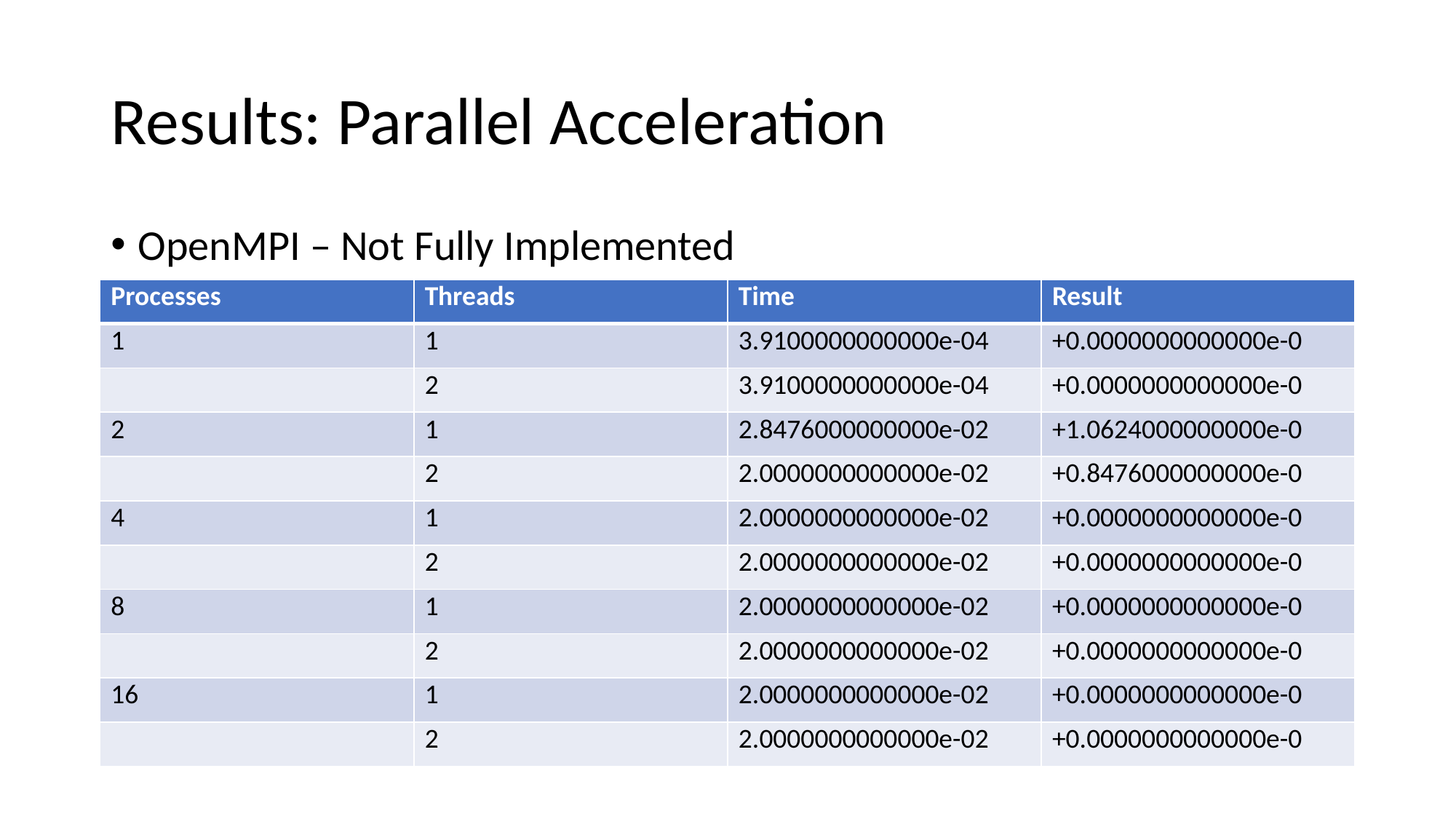

# Results: Parallel Acceleration
OpenMPI – Not Fully Implemented
| Processes | Threads | Time | Result |
| --- | --- | --- | --- |
| 1 | 1 | 3.9100000000000e-04 | +0.0000000000000e-0 |
|  | 2 | 3.9100000000000e-04 | +0.0000000000000e-0 |
| 2 | 1 | 2.8476000000000e-02 | +1.0624000000000e-0 |
|  | 2 | 2.0000000000000e-02 | +0.8476000000000e-0 |
| 4 | 1 | 2.0000000000000e-02 | +0.0000000000000e-0 |
|  | 2 | 2.0000000000000e-02 | +0.0000000000000e-0 |
| 8 | 1 | 2.0000000000000e-02 | +0.0000000000000e-0 |
|  | 2 | 2.0000000000000e-02 | +0.0000000000000e-0 |
| 16 | 1 | 2.0000000000000e-02 | +0.0000000000000e-0 |
|  | 2 | 2.0000000000000e-02 | +0.0000000000000e-0 |